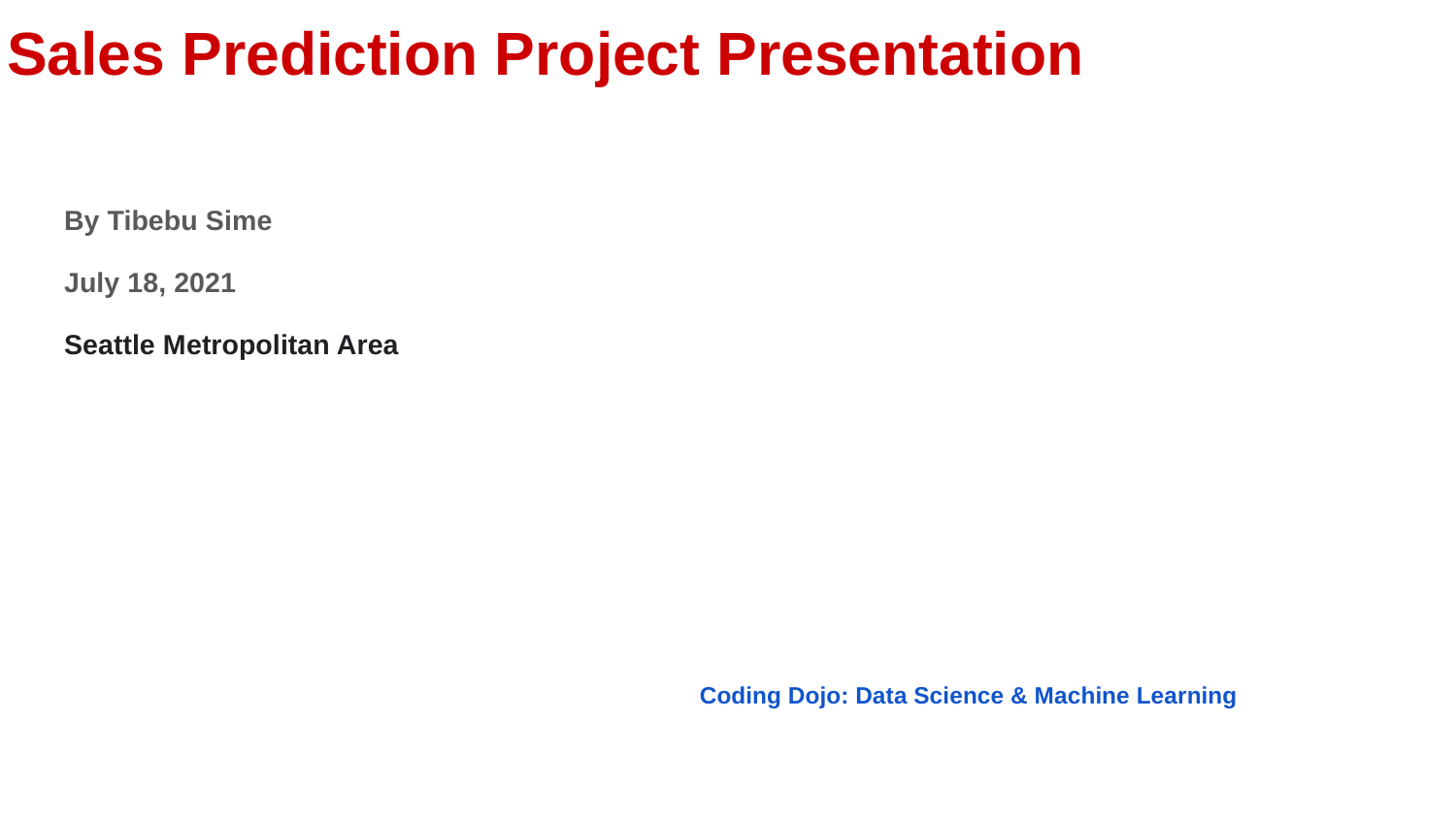

# Sales Prediction Project Presentation
By Tibebu Sime
July 18, 2021
Seattle Metropolitan Area

                                                                                                 Coding Dojo: Data Science & Machine Learning